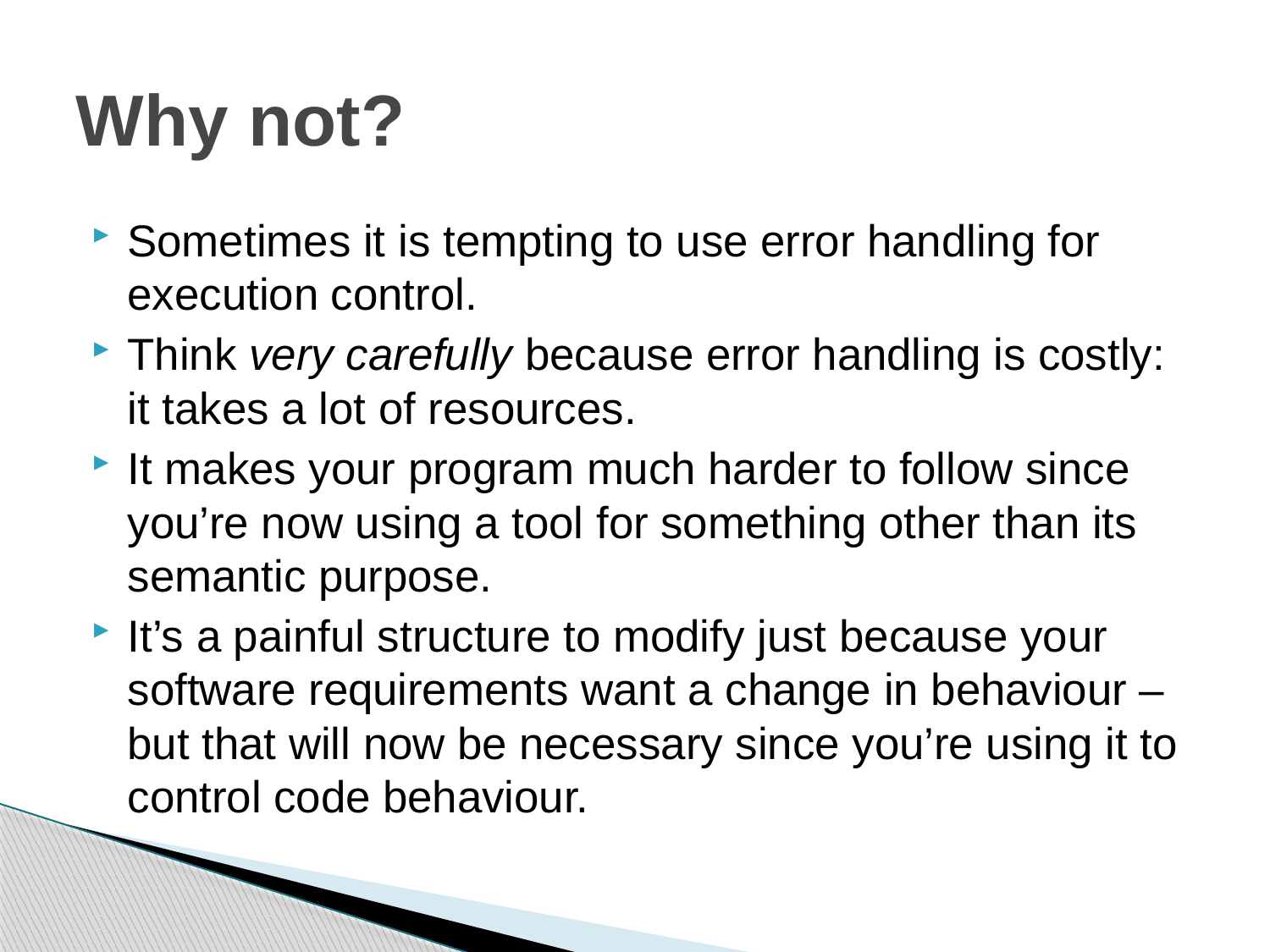

# Why not?
Sometimes it is tempting to use error handling for execution control.
Think very carefully because error handling is costly: it takes a lot of resources.
It makes your program much harder to follow since you’re now using a tool for something other than its semantic purpose.
It’s a painful structure to modify just because your software requirements want a change in behaviour – but that will now be necessary since you’re using it to control code behaviour.